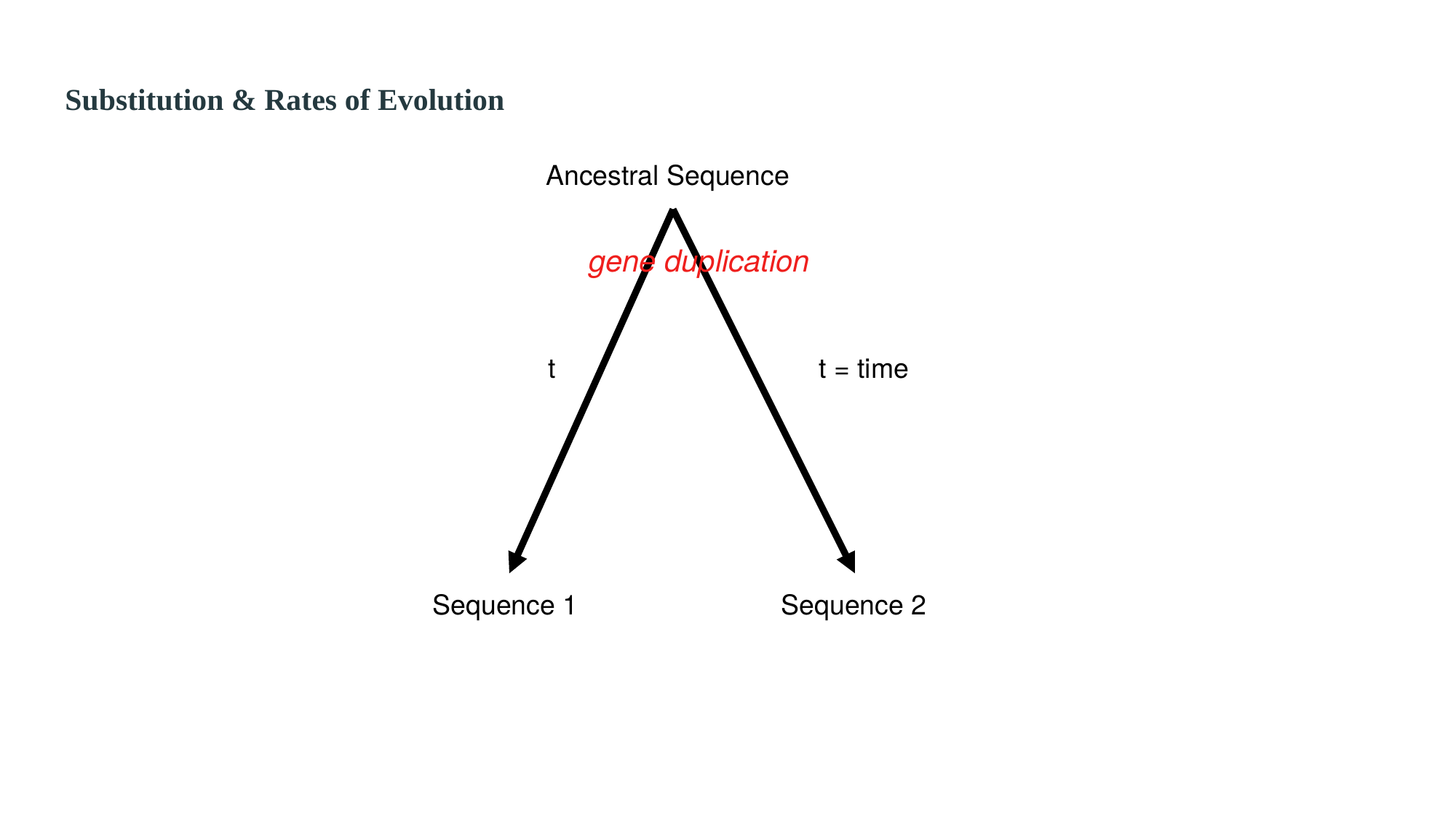

Substitution & Rates of Evolution
Ancestral Sequence

gene duplication
t
t = time
Sequence 1
Sequence 2